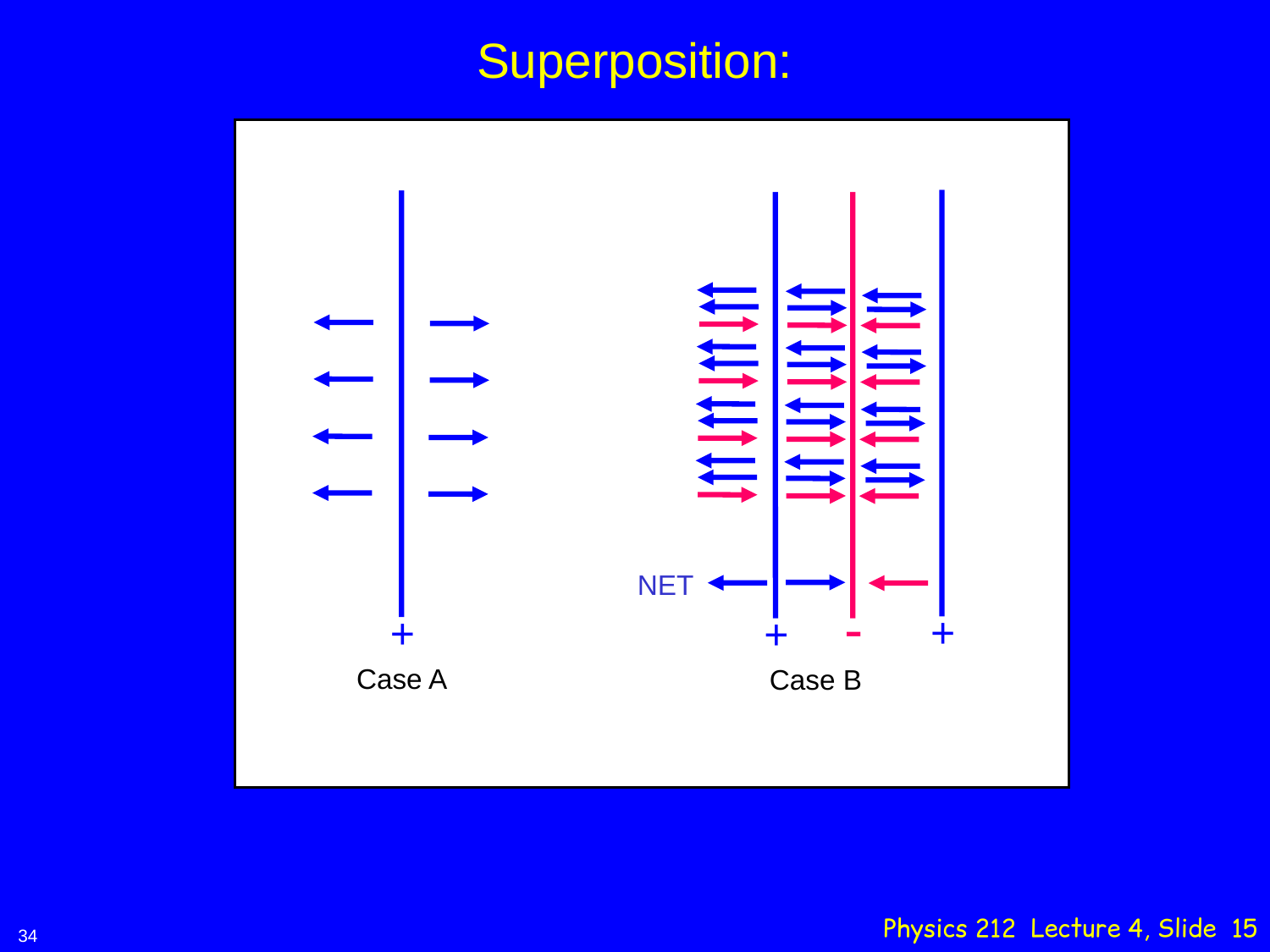

Superposition:

NET

-
+
+
+
Case A
Case B
Physics 212  Lecture 4, Slide  15
34